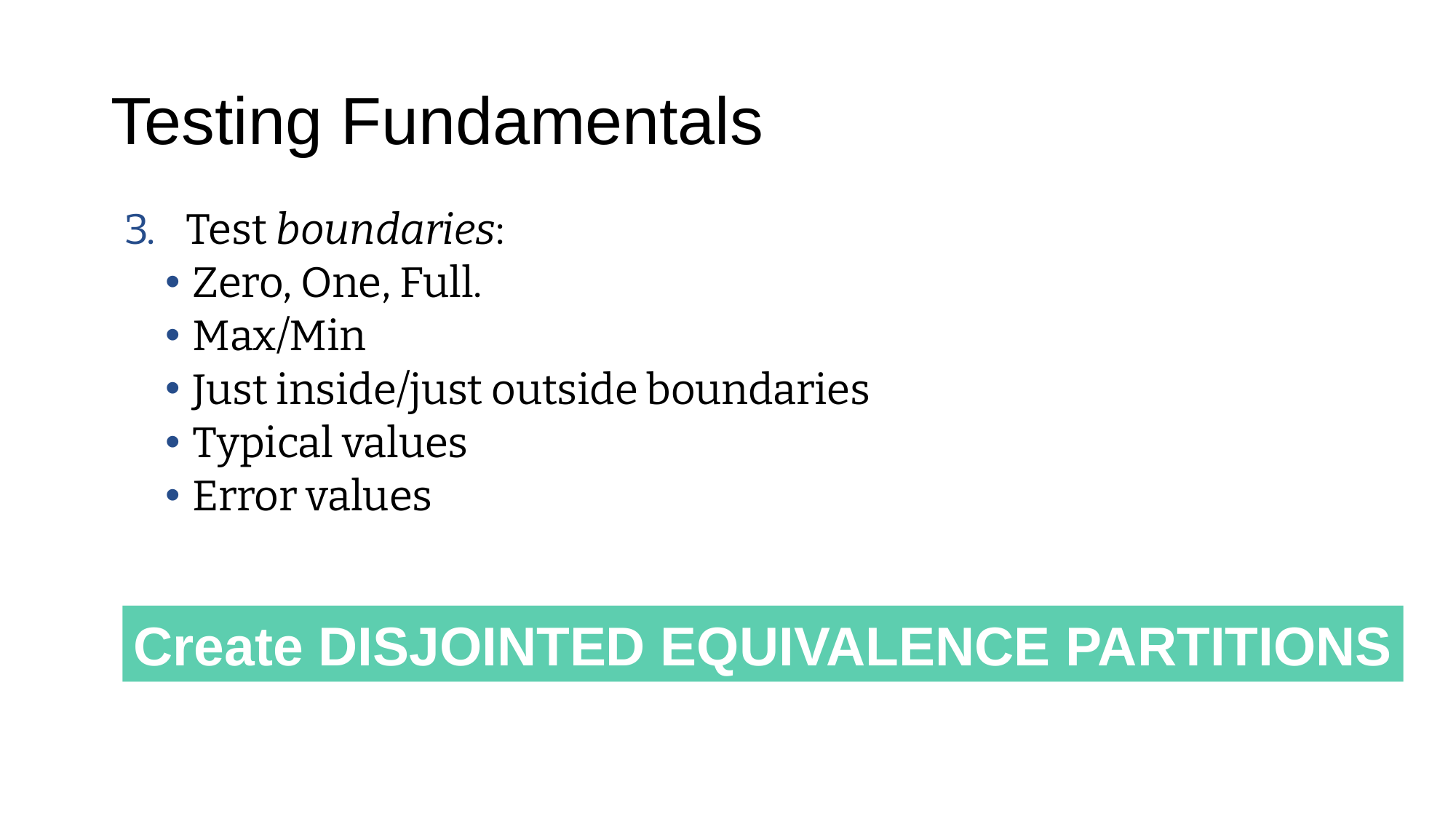

# Testing Fundamentals
Test boundaries:
Zero, One, Full.
Max/Min
Just inside/just outside boundaries
Typical values
Error values
Create DISJOINTED EQUIVALENCE PARTITIONS